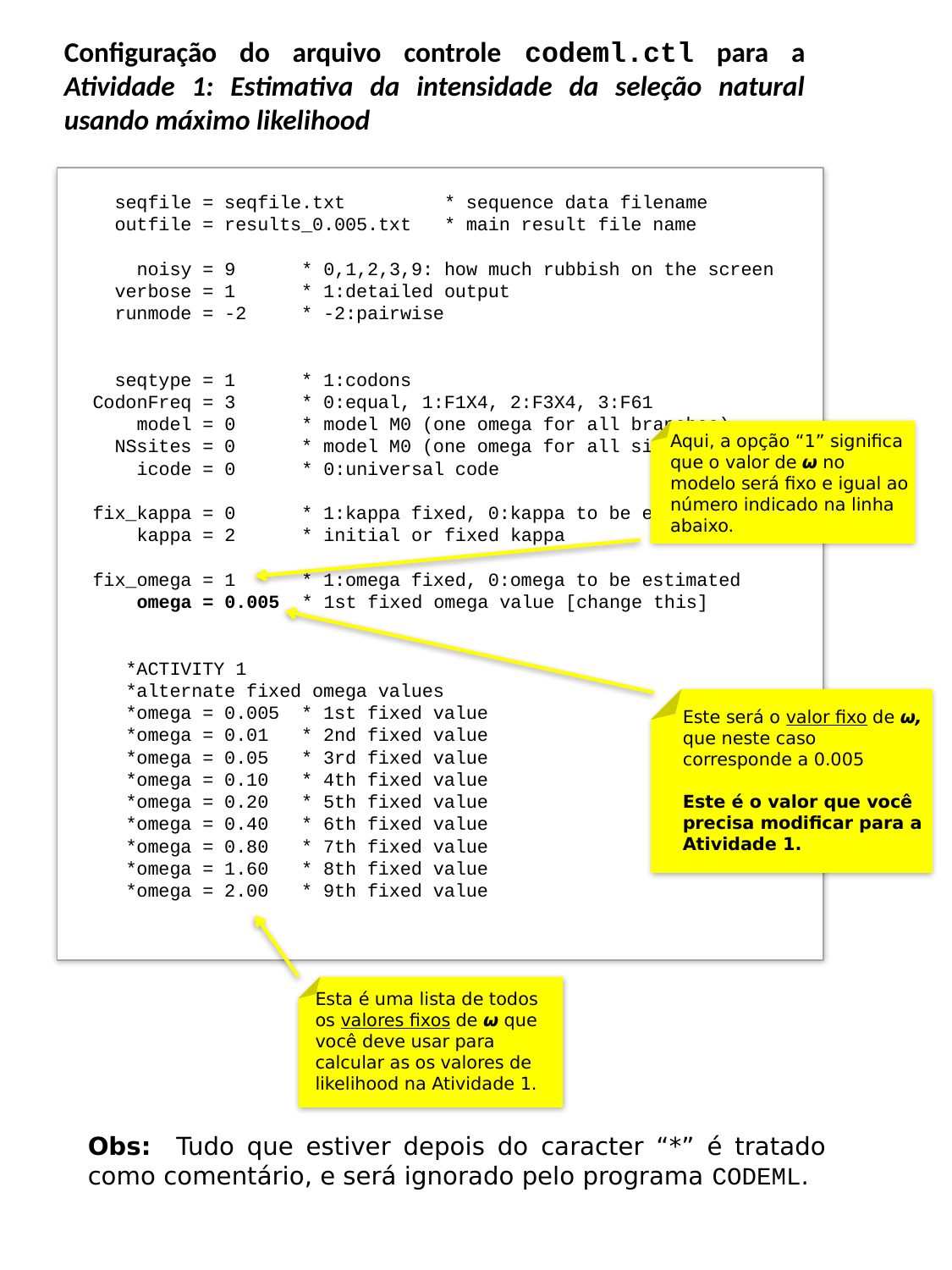

Configuração do arquivo controle codeml.ctl para a Atividade 1: Estimativa da intensidade da seleção natural usando máximo likelihood

      seqfile = seqfile.txt         * sequence data filename
      outfile = results_0.005.txt   * main result file name

        noisy = 9      * 0,1,2,3,9: how much rubbish on the screen
      verbose = 1      * 1:detailed output
      runmode = -2     * -2:pairwise

      seqtype = 1      * 1:codons
    CodonFreq = 3      * 0:equal, 1:F1X4, 2:F3X4, 3:F61
        model = 0      * model M0 (one omega for all branches)
      NSsites = 0      * model M0 (one omega for all sites)
        icode = 0      * 0:universal code

    fix_kappa = 0      * 1:kappa fixed, 0:kappa to be estimated
        kappa = 2      * initial or fixed kappa

    fix_omega = 1      * 1:omega fixed, 0:omega to be estimated
        omega = 0.005  * 1st fixed omega value [change this]

       *ACTIVITY 1
       *alternate fixed omega values
       *omega = 0.005  * 1st fixed value
       *omega = 0.01   * 2nd fixed value
       *omega = 0.05   * 3rd fixed value
       *omega = 0.10   * 4th fixed value
       *omega = 0.20   * 5th fixed value
       *omega = 0.40   * 6th fixed value
       *omega = 0.80   * 7th fixed value
       *omega = 1.60   * 8th fixed value
       *omega = 2.00   * 9th fixed value

Aqui, a opção “1” significa que o valor de ω no modelo será fixo e igual ao número indicado na linha abaixo.

Este será o valor fixo de ω, que neste caso corresponde a 0.005

Este é o valor que você precisa modificar para a Atividade 1.

Esta é uma lista de todos os valores fixos de ω que você deve usar para calcular as os valores de likelihood na Atividade 1.
Obs:  Tudo que estiver depois do caracter “*” é tratado como comentário, e será ignorado pelo programa CODEML.